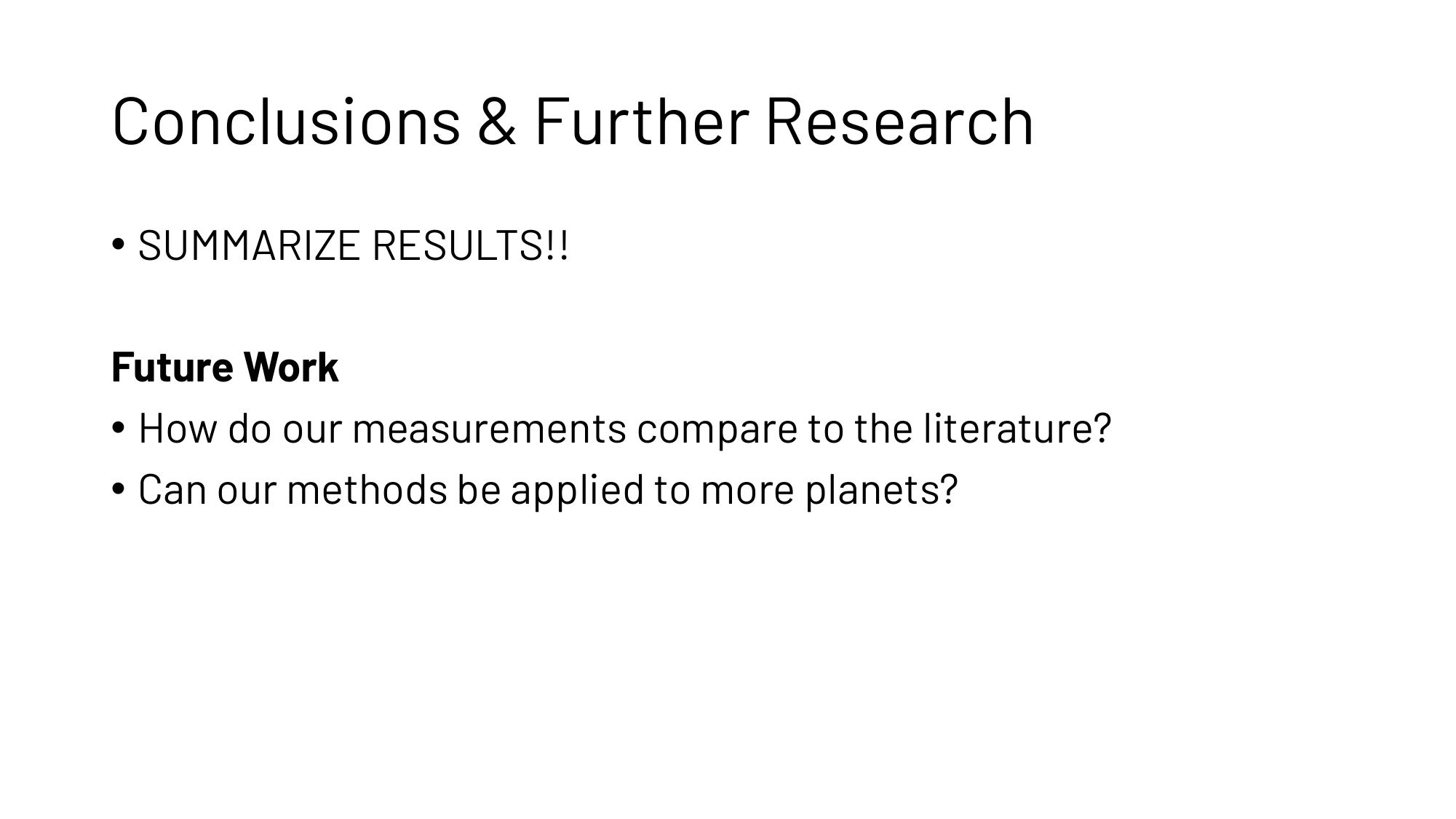

# Conclusions & Further Research
SUMMARIZE RESULTS!!

Future Work
How do our measurements compare to the literature?
Can our methods be applied to more planets?